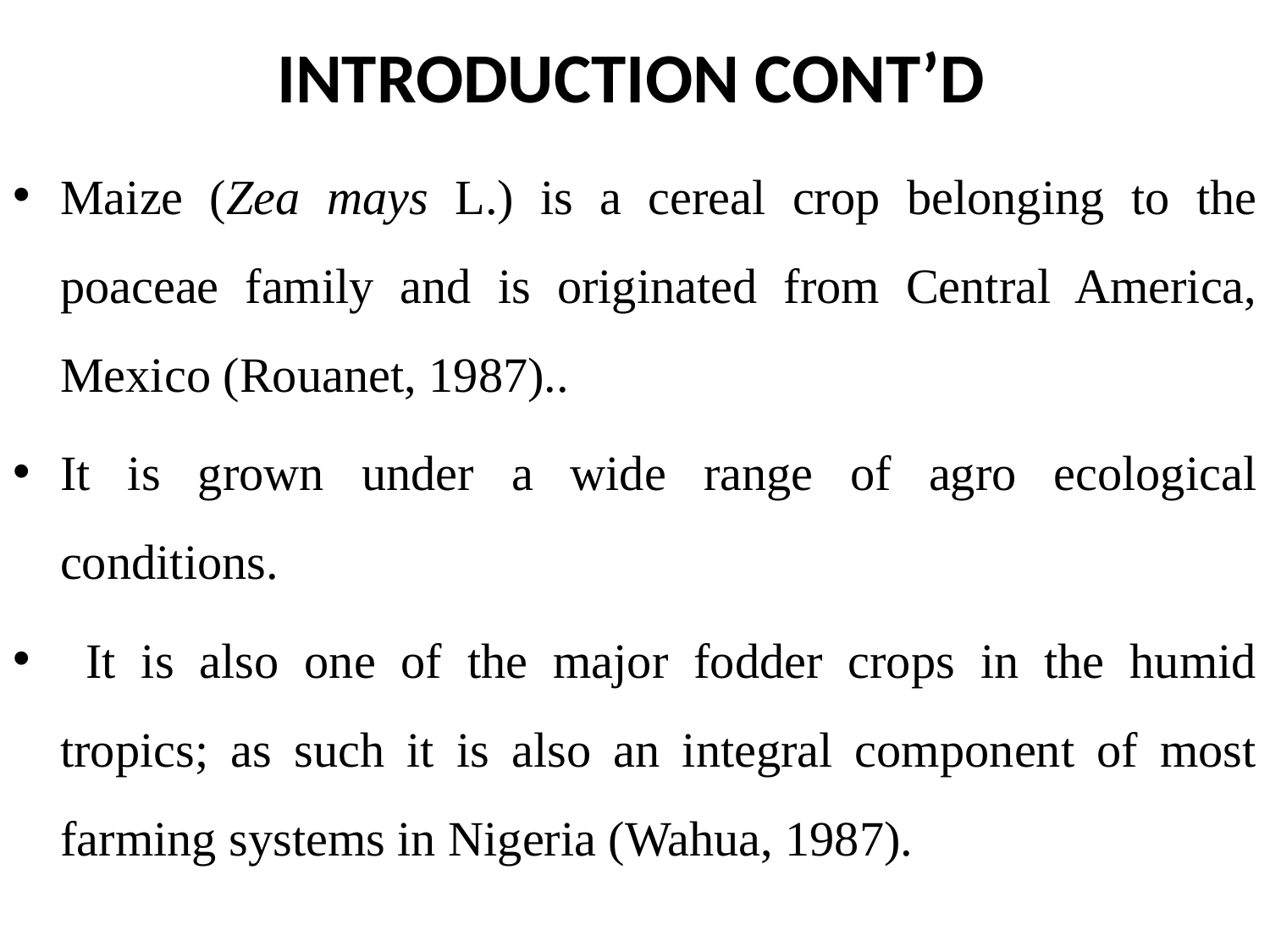

# INTRODUCTION CONT’D
Maize (Zea mays L.) is a cereal crop belonging to the poaceae family and is originated from Central America, Mexico (Rouanet, 1987)..
It is grown under a wide range of agro ecological conditions.
 It is also one of the major fodder crops in the humid tropics; as such it is also an integral component of most farming systems in Nigeria (Wahua, 1987).